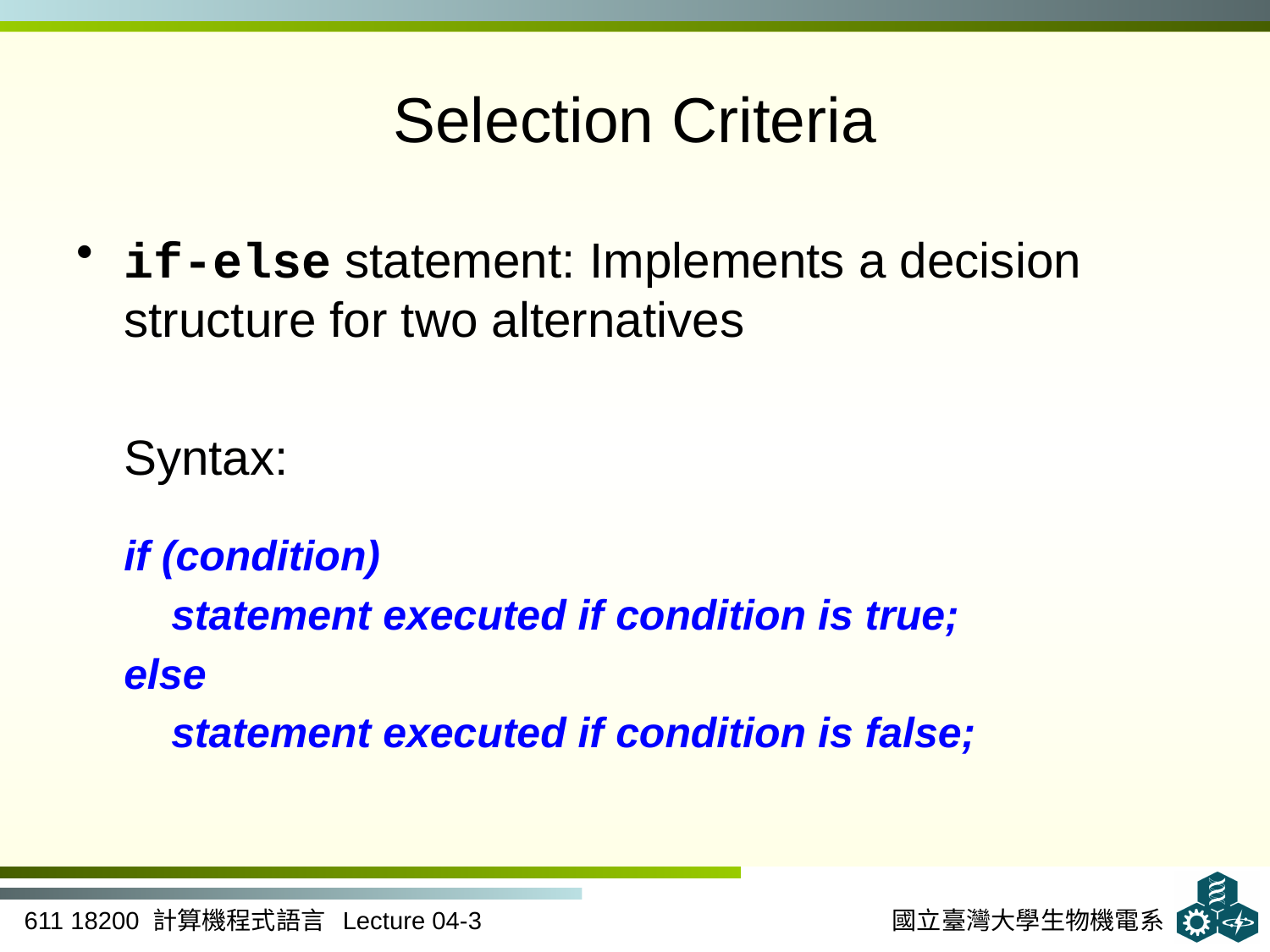

# Selection Criteria
if-else statement: Implements a decision structure for two alternatives

	Syntax:

	if (condition)
	    statement executed if condition is true;
	else
	    statement executed if condition is false;